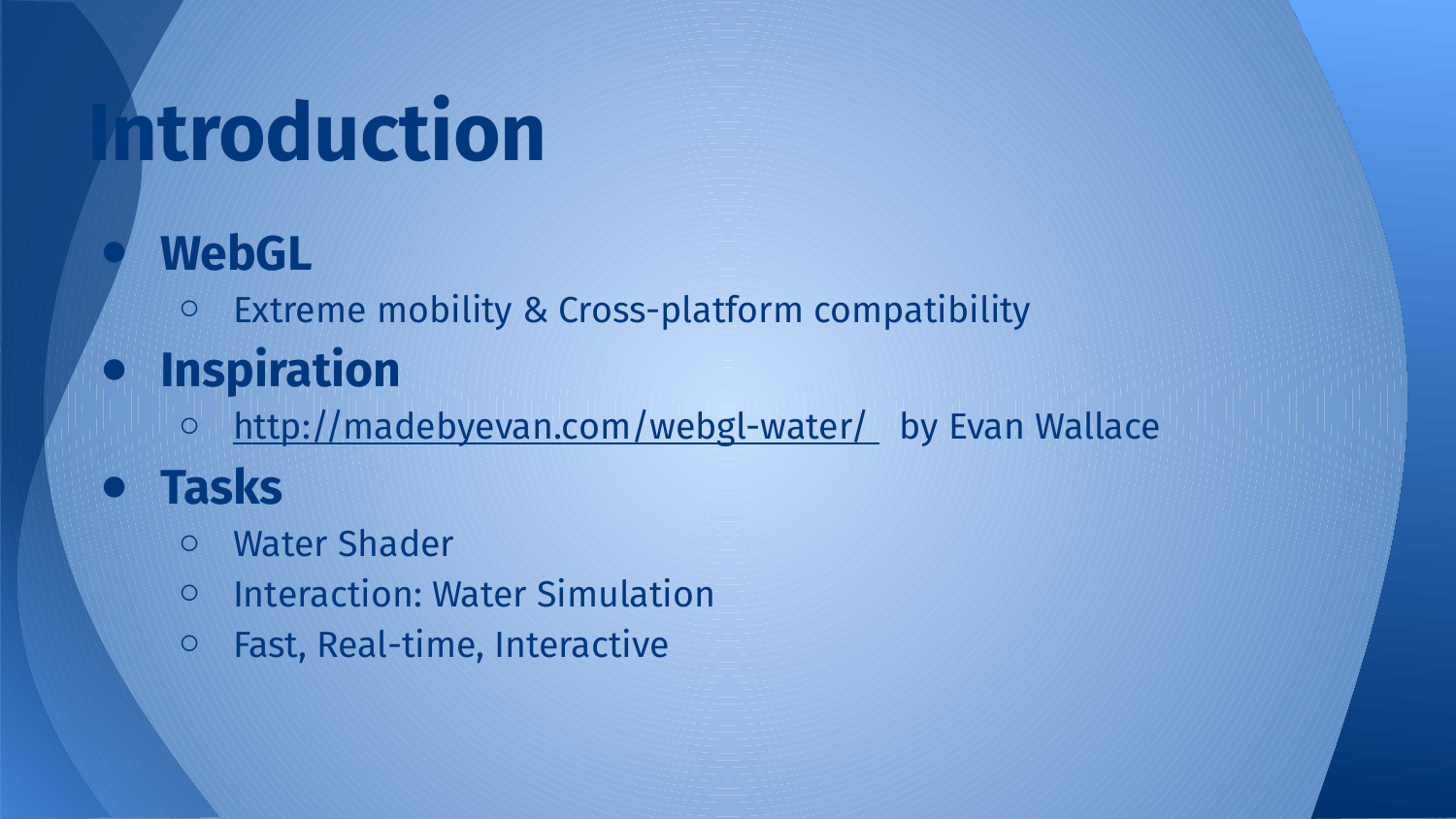

# Introduction
WebGL
Extreme mobility & Cross-platform compatibility
Inspiration
http://madebyevan.com/webgl-water/   by Evan Wallace
Tasks
Water Shader
Interaction: Water Simulation
Fast, Real-time, Interactive